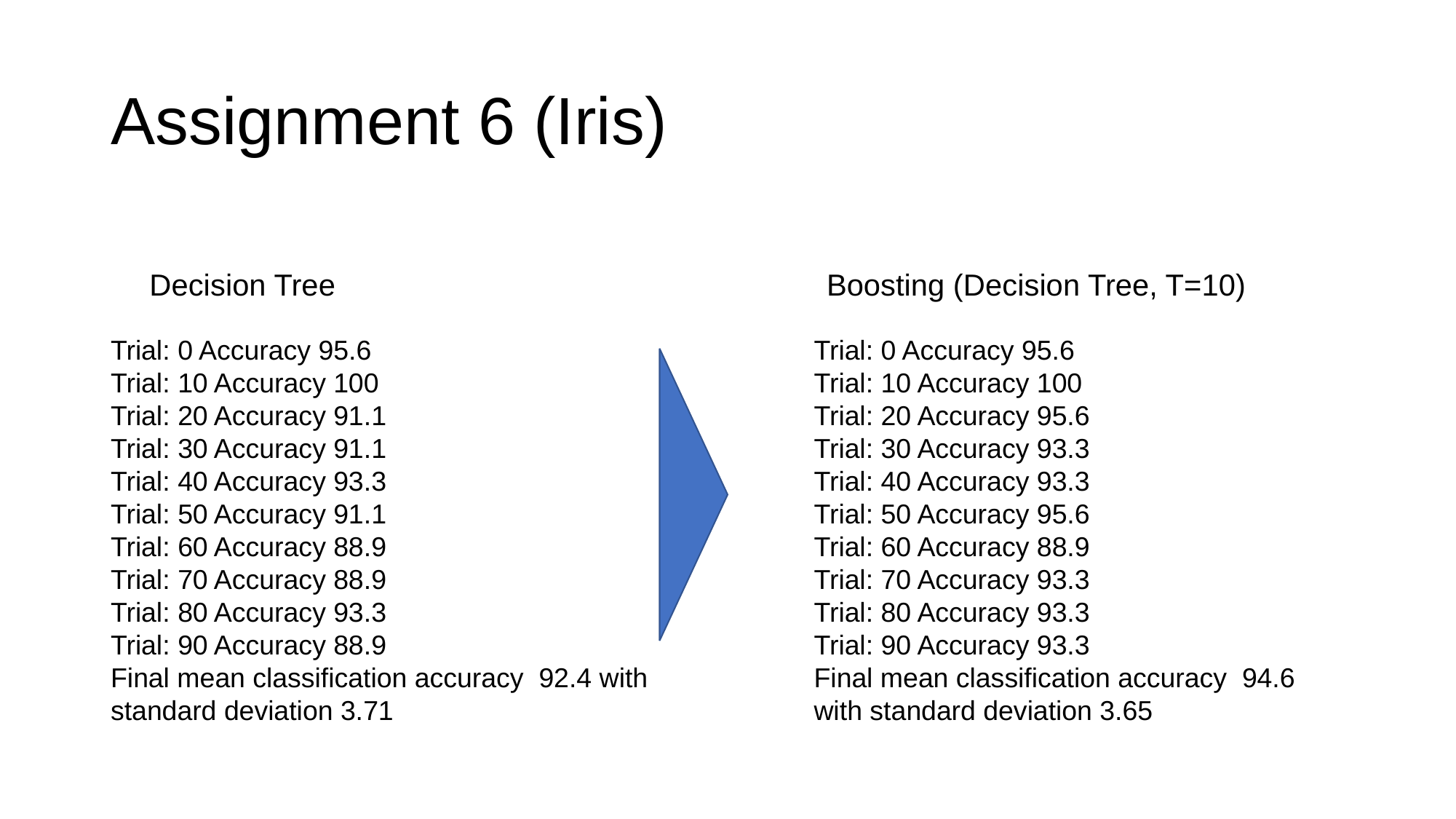

# Assignment 6 (Iris)
Decision Tree
Boosting (Decision Tree, T=10)
Trial: 0 Accuracy 95.6
Trial: 10 Accuracy 100
Trial: 20 Accuracy 91.1
Trial: 30 Accuracy 91.1
Trial: 40 Accuracy 93.3
Trial: 50 Accuracy 91.1
Trial: 60 Accuracy 88.9
Trial: 70 Accuracy 88.9
Trial: 80 Accuracy 93.3
Trial: 90 Accuracy 88.9
Final mean classification accuracy  92.4 with standard deviation 3.71
Trial: 0 Accuracy 95.6
Trial: 10 Accuracy 100
Trial: 20 Accuracy 95.6
Trial: 30 Accuracy 93.3
Trial: 40 Accuracy 93.3
Trial: 50 Accuracy 95.6
Trial: 60 Accuracy 88.9
Trial: 70 Accuracy 93.3
Trial: 80 Accuracy 93.3
Trial: 90 Accuracy 93.3
Final mean classification accuracy  94.6 with standard deviation 3.65